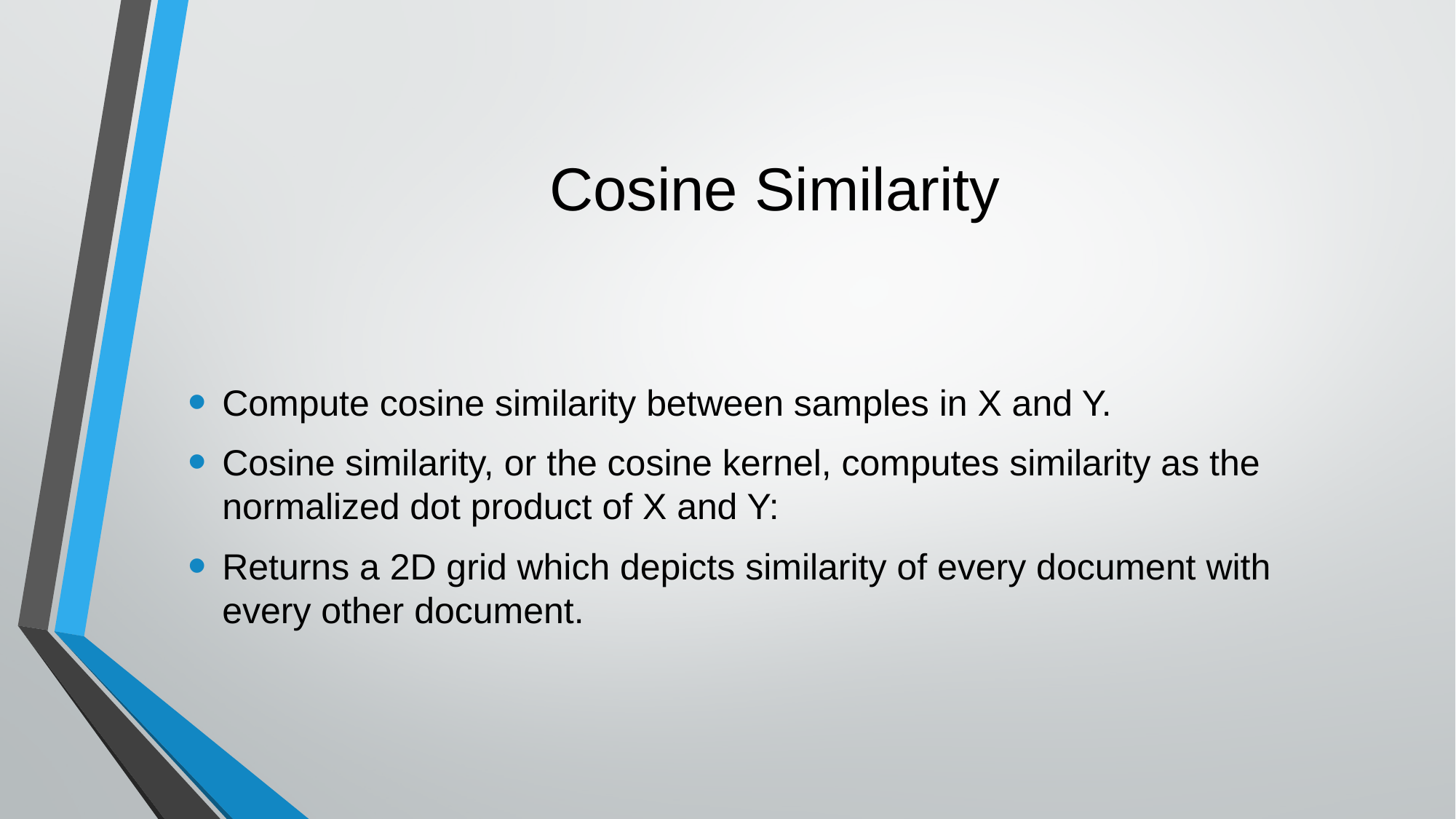

# Cosine Similarity
Compute cosine similarity between samples in X and Y.
Cosine similarity, or the cosine kernel, computes similarity as the normalized dot product of X and Y:
Returns a 2D grid which depicts similarity of every document with every other document.